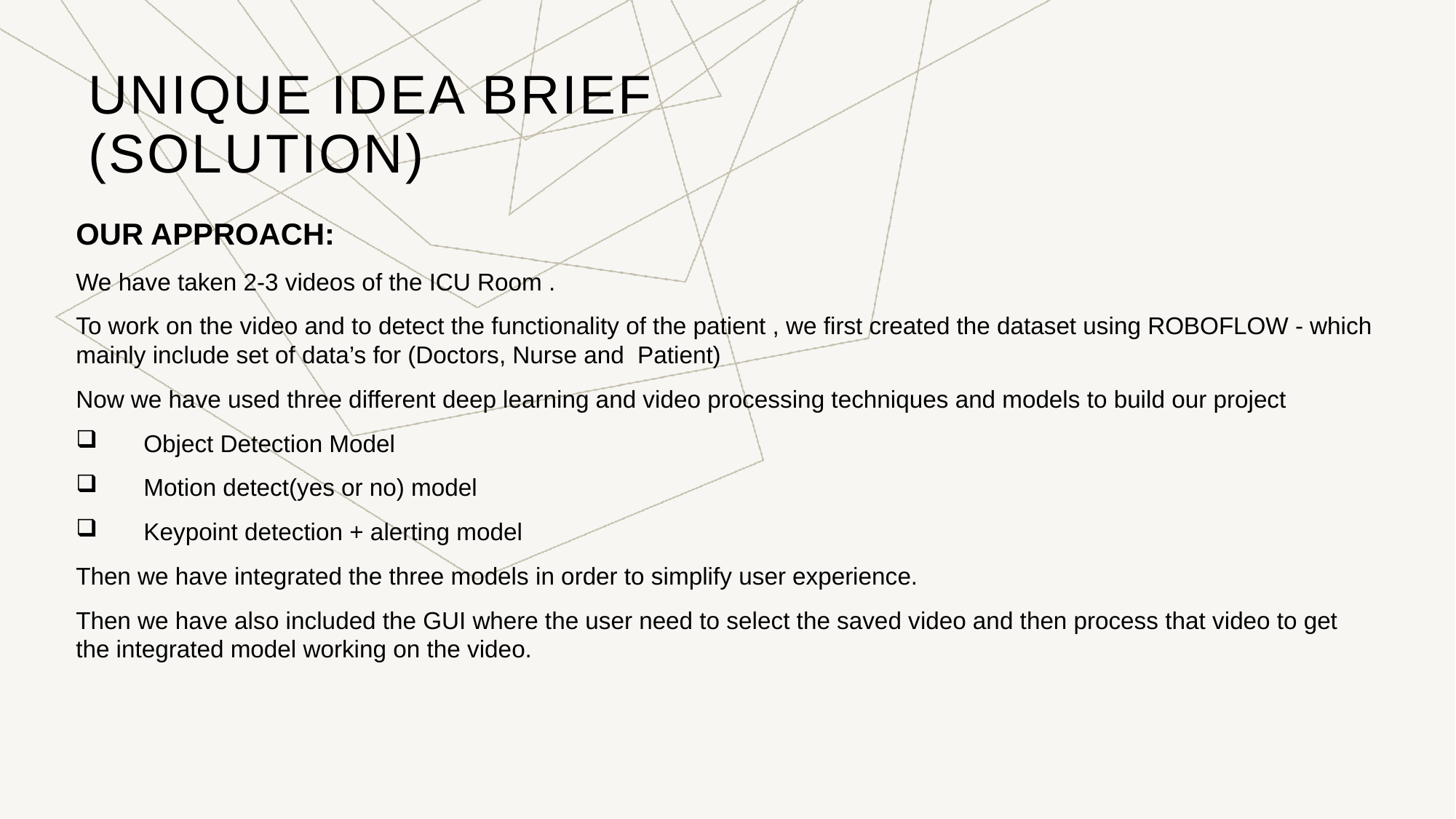

# Unique Idea Brief (Solution)
OUR APPROACH:
We have taken 2-3 videos of the ICU Room .
To work on the video and to detect the functionality of the patient , we first created the dataset using ROBOFLOW - which mainly include set of data’s for (Doctors, Nurse and  Patient)
Now we have used three different deep learning and video processing techniques and models to build our project
     Object Detection Model
     Motion detect(yes or no) model
     Keypoint detection + alerting model
Then we have integrated the three models in order to simplify user experience.
Then we have also included the GUI where the user need to select the saved video and then process that video to get the integrated model working on the video.